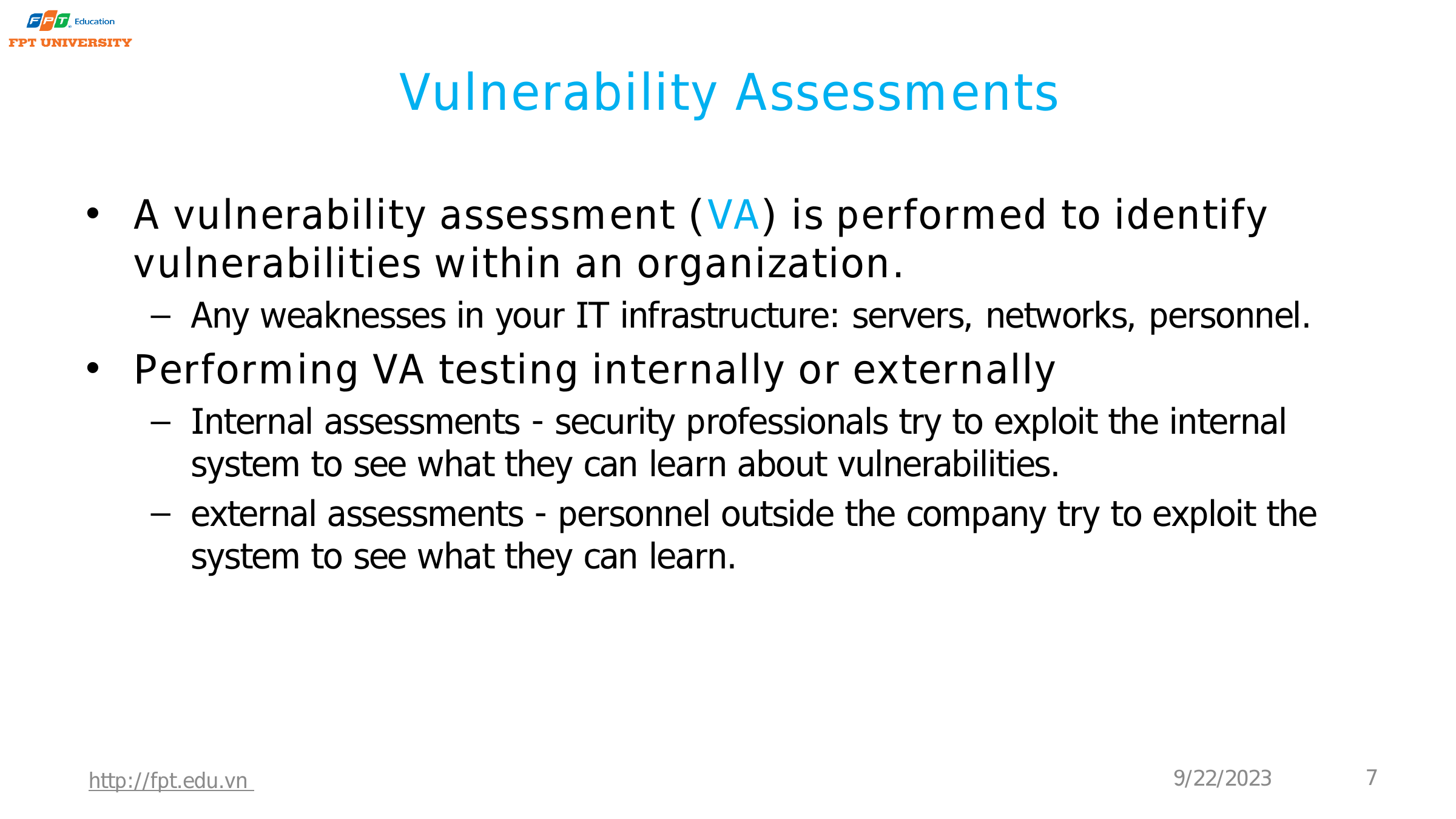

# Vulnerability Assessments
A vulnerability assessment (VA) is performed to identify vulnerabilities within an organization.
Any weaknesses in your IT infrastructure: servers, networks, personnel.
Performing VA testing internally or externally
Internal assessments - security professionals try to exploit the internal system to see what they can learn about vulnerabilities.
external assessments - personnel outside the company try to exploit the system to see what they can learn.

http://fpt.edu.vn
9/22/2023
7